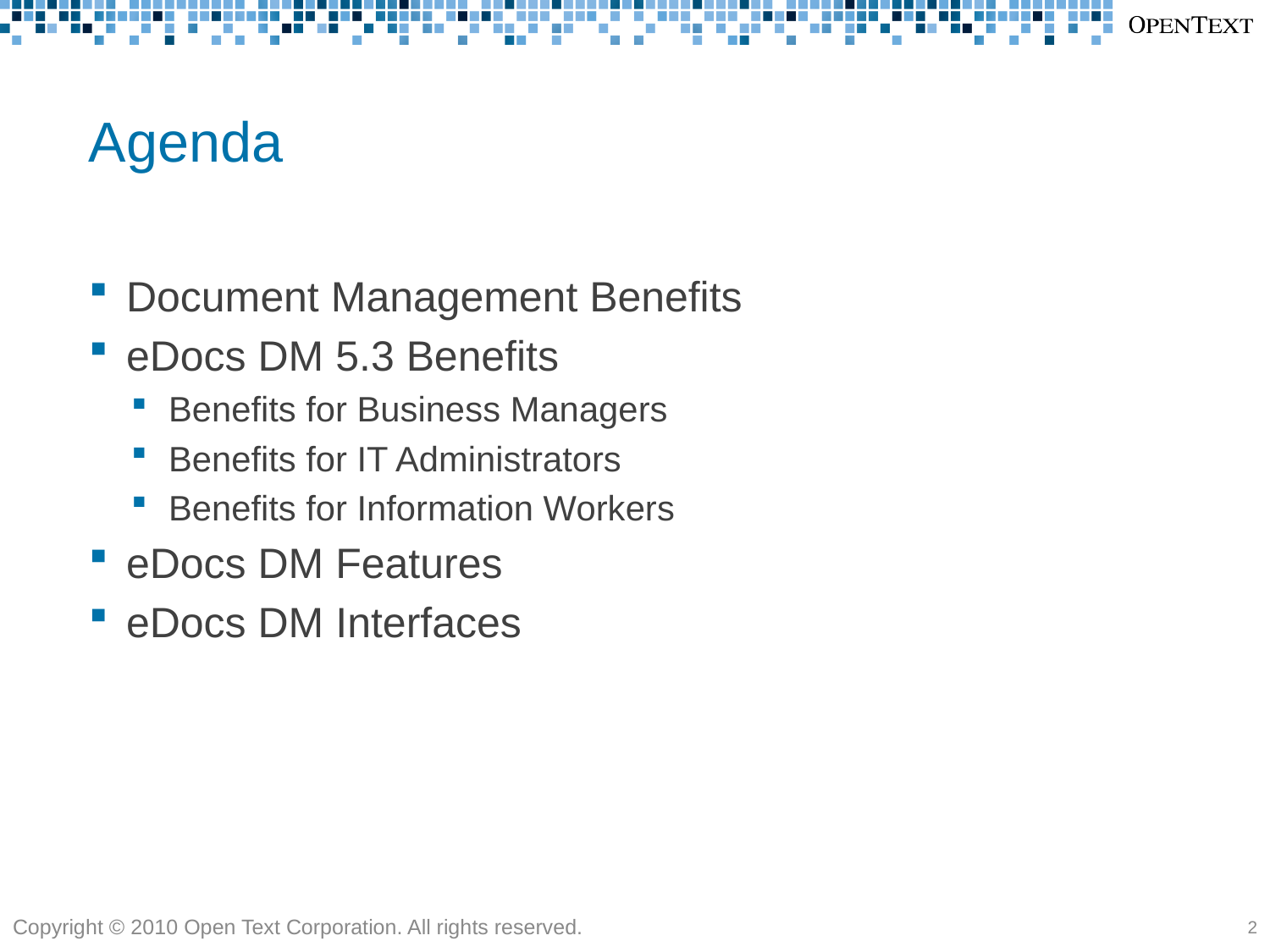

# Agenda
Document Management Benefits
eDocs DM 5.3 Benefits
Benefits for Business Managers
Benefits for IT Administrators
Benefits for Information Workers
eDocs DM Features
eDocs DM Interfaces
Copyright © 2010 Open Text Corporation. All rights reserved.
2